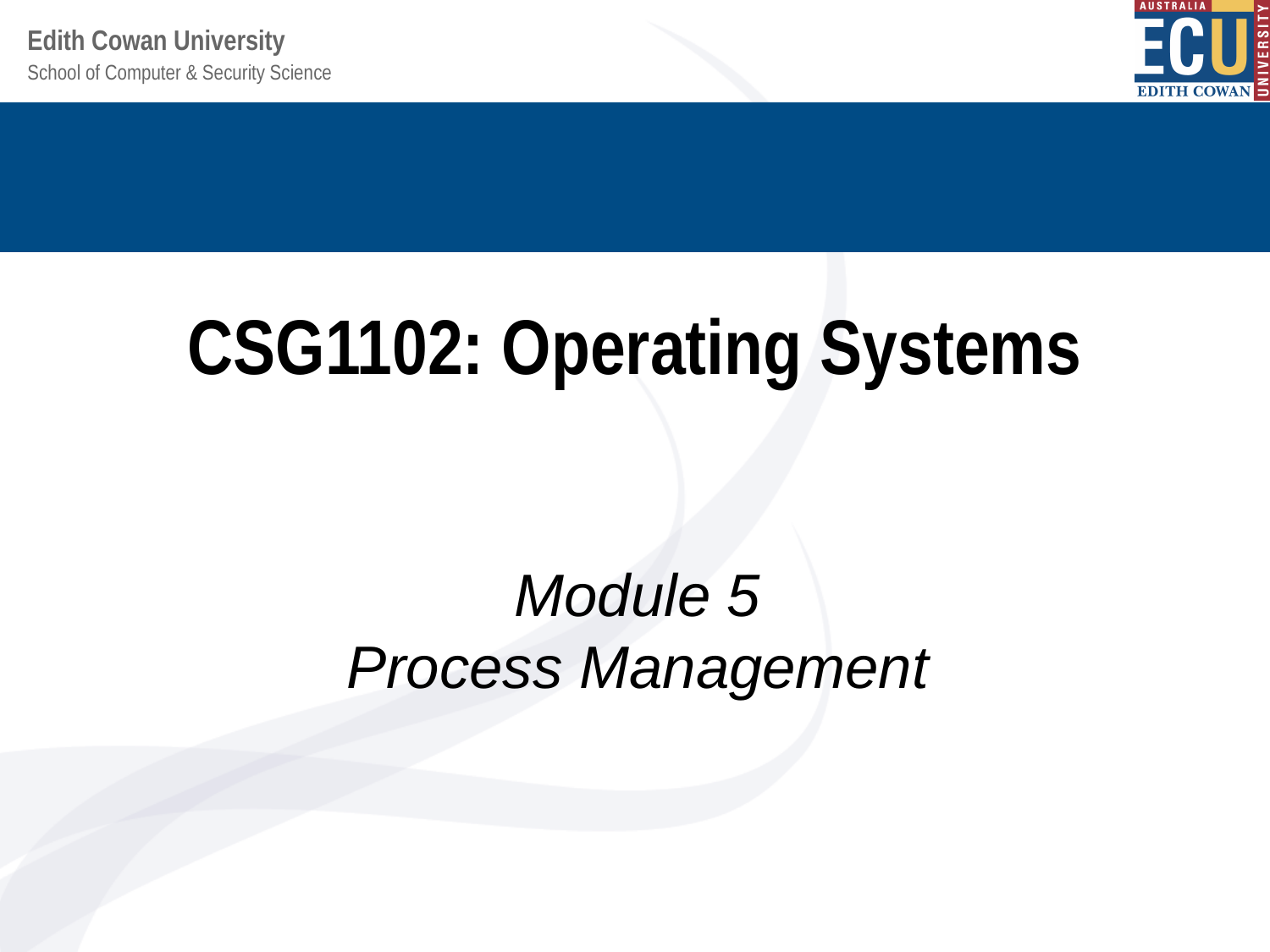

# CSG1102: Operating Systems
Module 5
Process Management